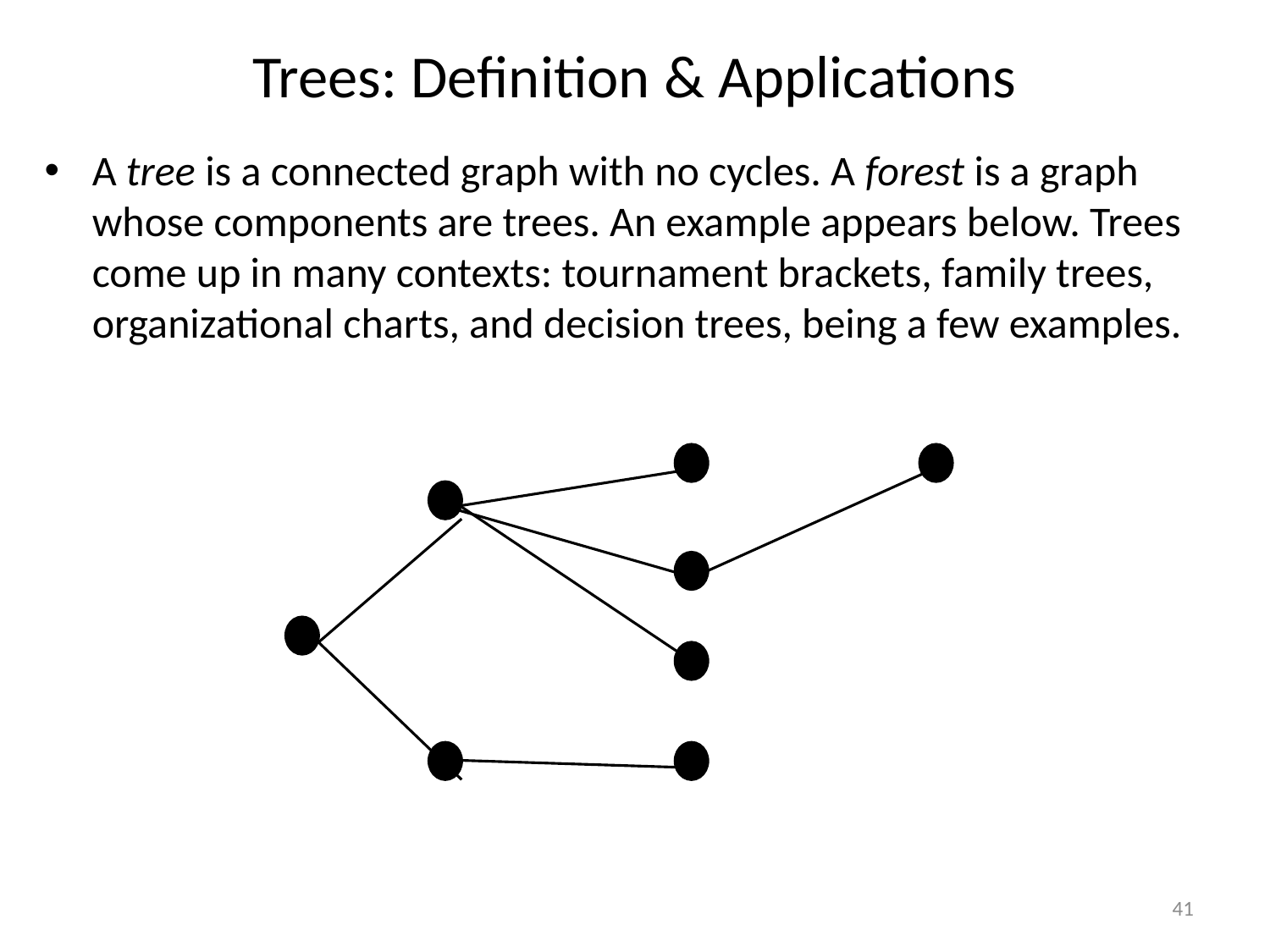

# Trees: Definition & Applications
A tree is a connected graph with no cycles. A forest is a graph whose components are trees. An example appears below. Trees come up in many contexts: tournament brackets, family trees, organizational charts, and decision trees, being a few examples.

41